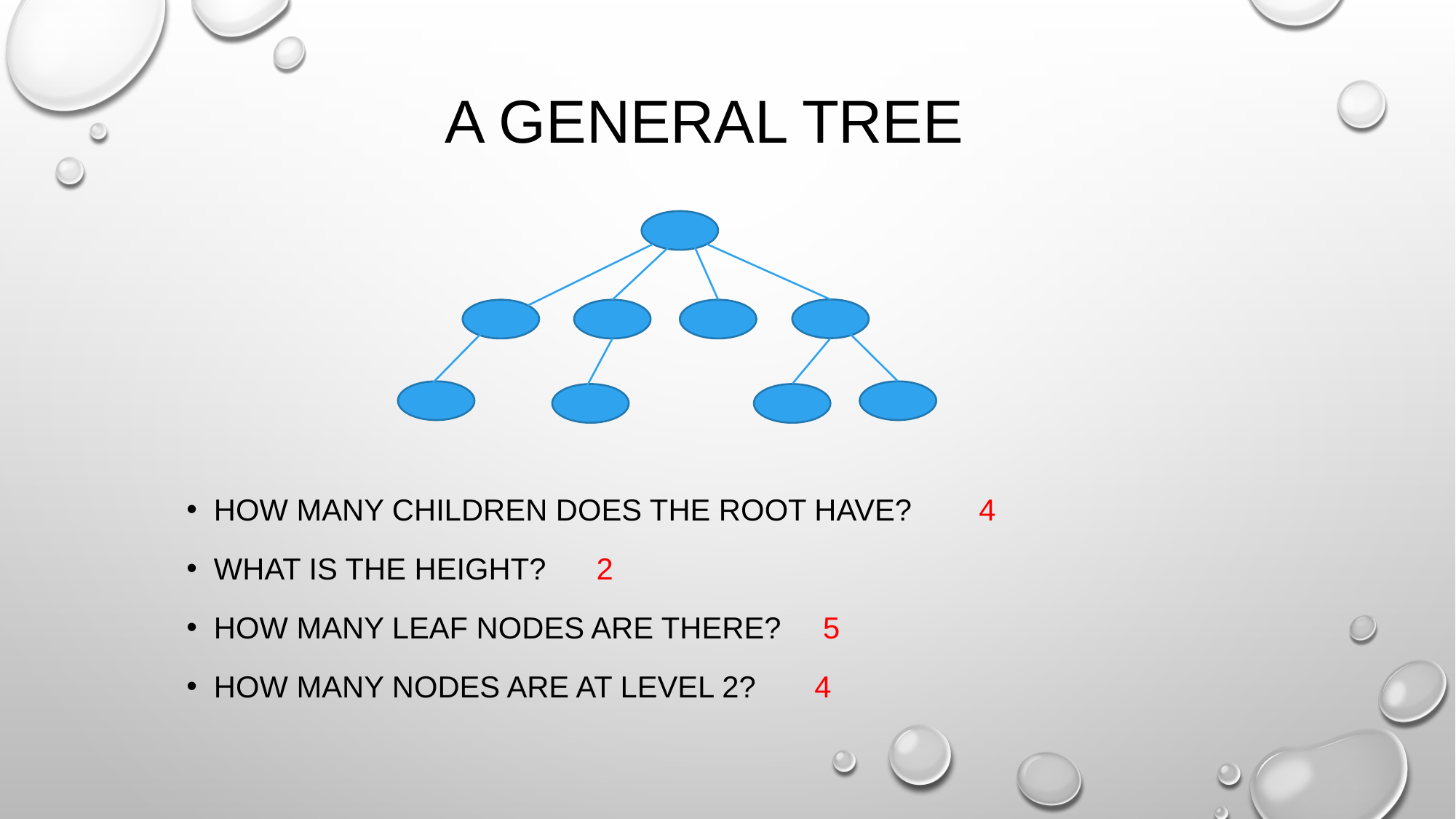

# A general tree

How many children does the root have?        4
What is the height?      2
How many leaf nodes are there?     5
How many nodes are at level 2?       4